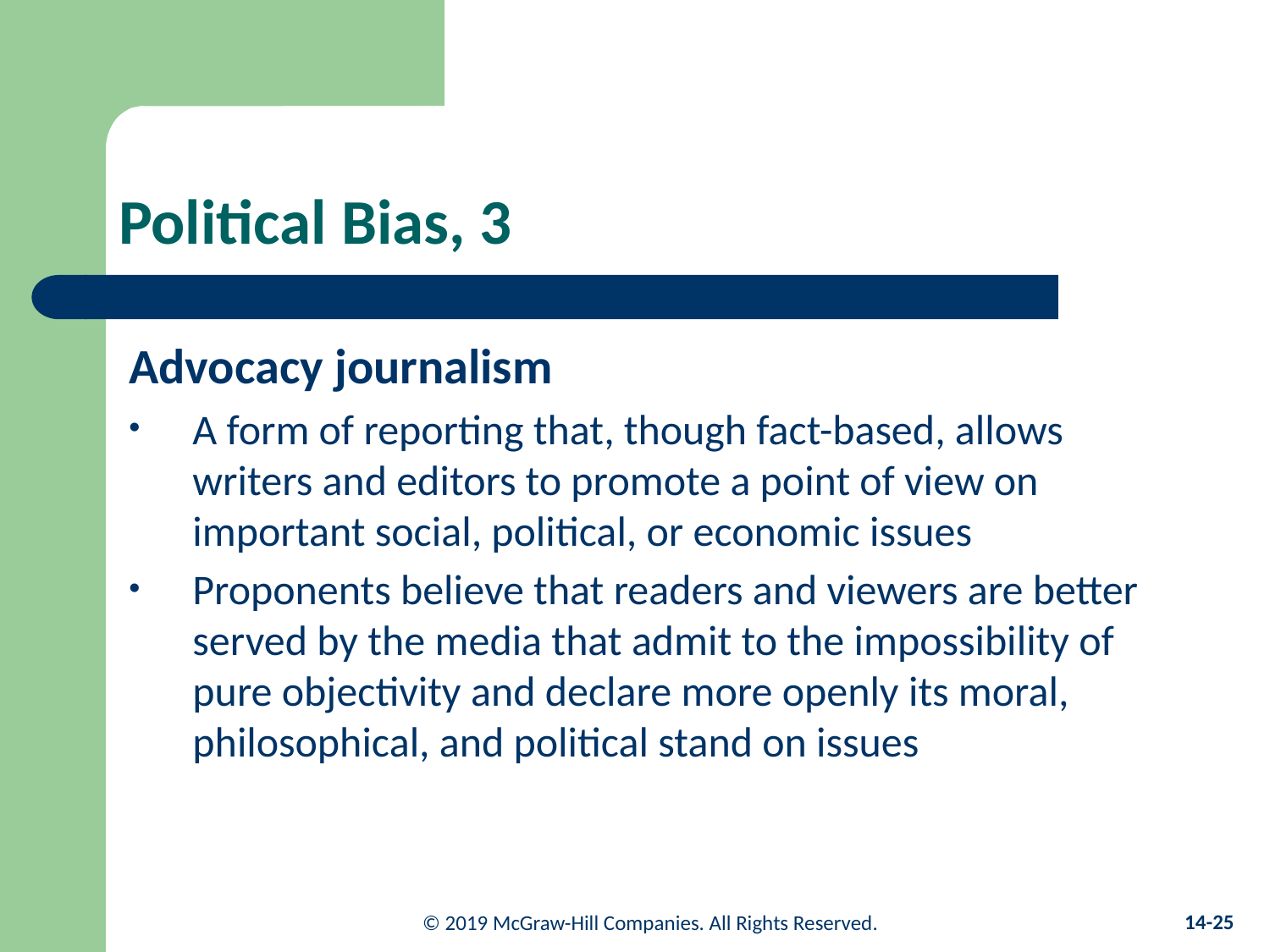

# Political Bias, 3
Advocacy journalism
A form of reporting that, though fact-based, allows writers and editors to promote a point of view on important social, political, or economic issues
Proponents believe that readers and viewers are better served by the media that admit to the impossibility of pure objectivity and declare more openly its moral, philosophical, and political stand on issues